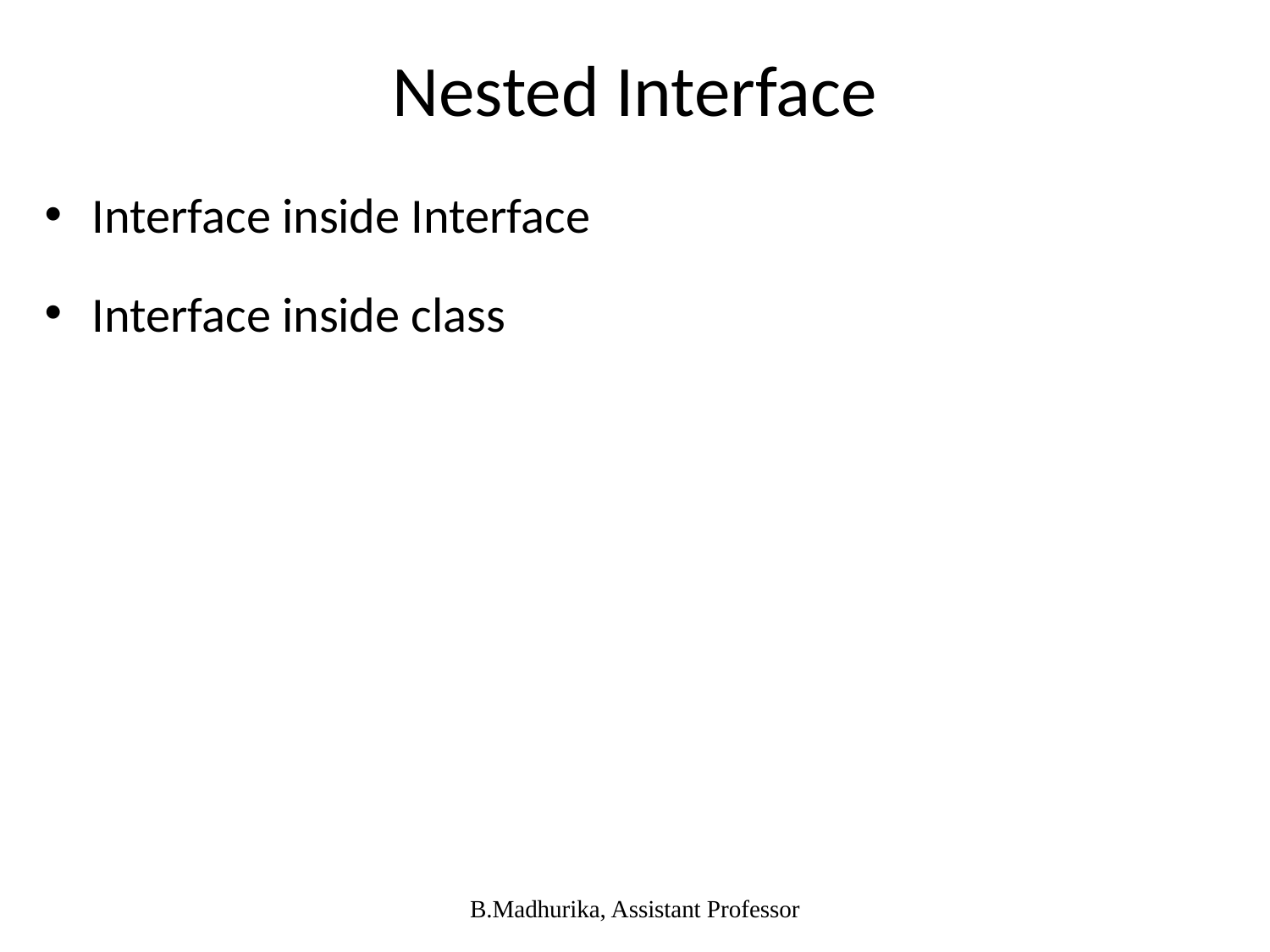

# Nested Interface
Interface inside Interface
Interface inside class
B.Madhurika, Assistant Professor